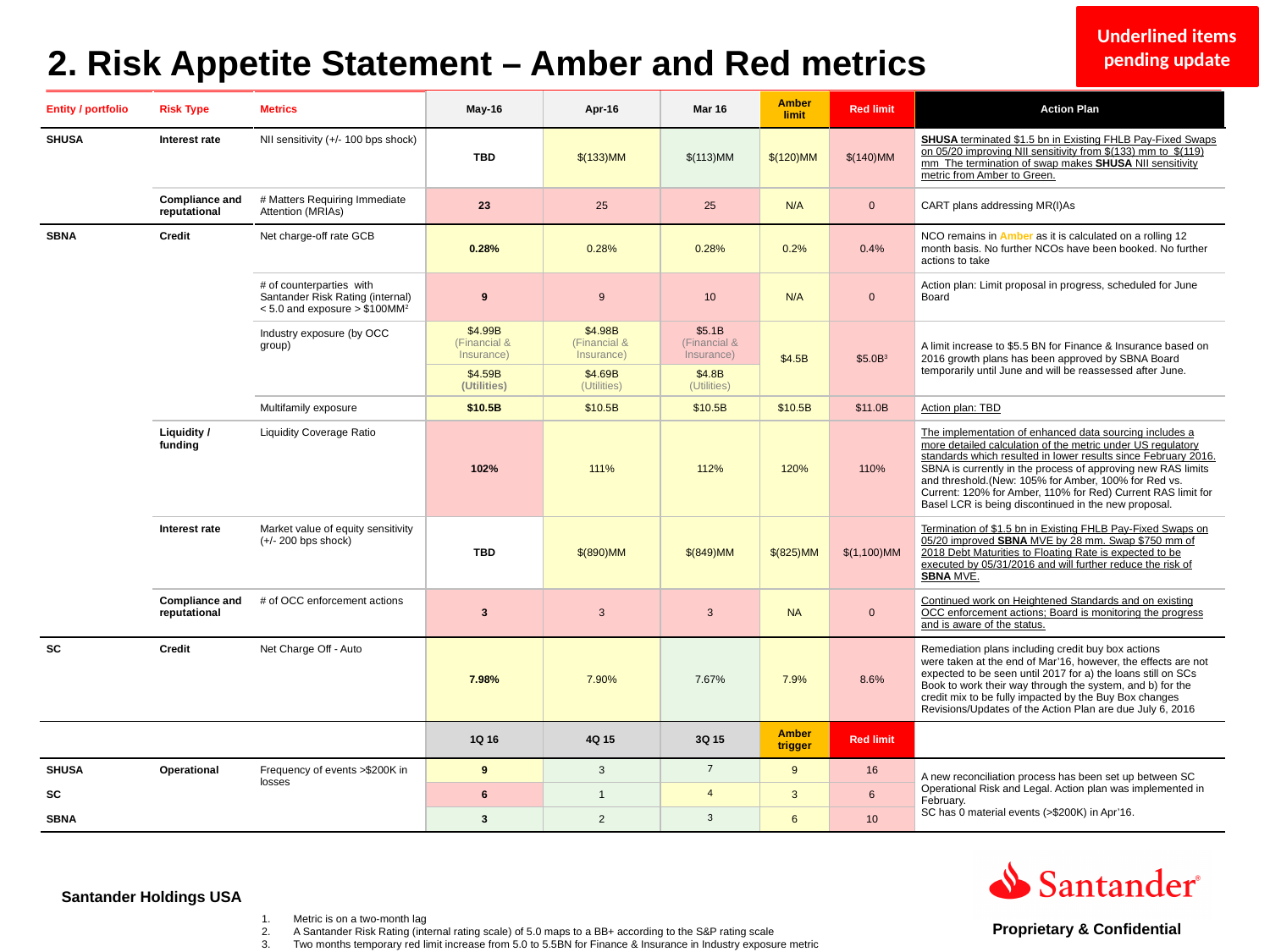

Underlined items pending update
2. Risk Appetite Statement – Amber and Red metrics
|  |  |  |  |  |  |  |  |  |
| --- | --- | --- | --- | --- | --- | --- | --- | --- |
| Entity / portfolio | Risk Type | Metrics | May-16 | Apr-16 | Mar 16 | Amber limit | Red limit | Action Plan |
| SHUSA | Interest rate | NII sensitivity (+/- 100 bps shock) | TBD | $(133)MM | $(113)MM | $(120)MM | $(140)MM | SHUSA terminated $1.5 bn in Existing FHLB Pay-Fixed Swaps on 05/20 improving NII sensitivity from $(133) mm to $(119) mm The termination of swap makes SHUSA NII sensitivity metric from Amber to Green. |
|  | Compliance and reputational | # Matters Requiring Immediate Attention (MRIAs) | 23 | 25 | 25 | N/A | 0 | CART plans addressing MR(I)As |
| SBNA | Credit | Net charge-off rate GCB | 0.28% | 0.28% | 0.28% | 0.2% | 0.4% | NCO remains in Amber as it is calculated on a rolling 12 month basis. No further NCOs have been booked. No further actions to take |
|  |  | # of counterparties with Santander Risk Rating (internal) < 5.0 and exposure > $100MM2 | 9 | 9 | 10 | N/A | 0 | Action plan: Limit proposal in progress, scheduled for June Board |
|  |  | Industry exposure (by OCC group) | $4.99B (Financial & Insurance) | $4.98B (Financial & Insurance) | $5.1B (Financial & Insurance) | $4.5B | $5.0B3 | A limit increase to $5.5 BN for Finance & Insurance based on 2016 growth plans has been approved by SBNA Board temporarily until June and will be reassessed after June. |
|  |  |  | $4.59B (Utilities) | $4.69B (Utilities) | $4.8B (Utilities) |  |  |  |
|  |  | Multifamily exposure | $10.5B | $10.5B | $10.5B | $10.5B | $11.0B | Action plan: TBD |
|  | Liquidity / funding | Liquidity Coverage Ratio | 102% | 111% | 112% | 120% | 110% | The implementation of enhanced data sourcing includes a more detailed calculation of the metric under US regulatory standards which resulted in lower results since February 2016. SBNA is currently in the process of approving new RAS limits and threshold.(New: 105% for Amber, 100% for Red vs. Current: 120% for Amber, 110% for Red) Current RAS limit for Basel LCR is being discontinued in the new proposal. |
|  | Interest rate | Market value of equity sensitivity (+/- 200 bps shock) | TBD | $(890)MM | $(849)MM | $(825)MM | $(1,100)MM | Termination of $1.5 bn in Existing FHLB Pay-Fixed Swaps on 05/20 improved SBNA MVE by 28 mm. Swap $750 mm of 2018 Debt Maturities to Floating Rate is expected to be executed by 05/31/2016 and will further reduce the risk of SBNA MVE. |
|  | Compliance and reputational | # of OCC enforcement actions | 3 | 3 | 3 | NA | 0 | Continued work on Heightened Standards and on existing OCC enforcement actions; Board is monitoring the progress and is aware of the status. |
| SC | Credit | Net Charge Off - Auto | 7.98% | 7.90% | 7.67% | 7.9% | 8.6% | Remediation plans including credit buy box actions were taken at the end of Mar’16, however, the effects are not expected to be seen until 2017 for a) the loans still on SCs Book to work their way through the system, and b) for the credit mix to be fully impacted by the Buy Box changes Revisions/Updates of the Action Plan are due July 6, 2016 |
|  |  |  | 1Q 16 | 4Q 15 | 3Q 15 | Amber trigger | Red limit |  |
| SHUSA | Operational | Frequency of events >$200K in losses | 9 | 3 | 7 | 9 | 16 | A new reconciliation process has been set up between SC Operational Risk and Legal. Action plan was implemented in February. SC has 0 material events (>$200K) in Apr’16. |
| SC |  |  | 6 | 1 | 4 | 3 | 6 |  |
| SBNA |  |  | 3 | 2 | 3 | 6 | 10 |  |
Metric is on a two-month lag
A Santander Risk Rating (internal rating scale) of 5.0 maps to a BB+ according to the S&P rating scale
Two months temporary red limit increase from 5.0 to 5.5BN for Finance & Insurance in Industry exposure metric